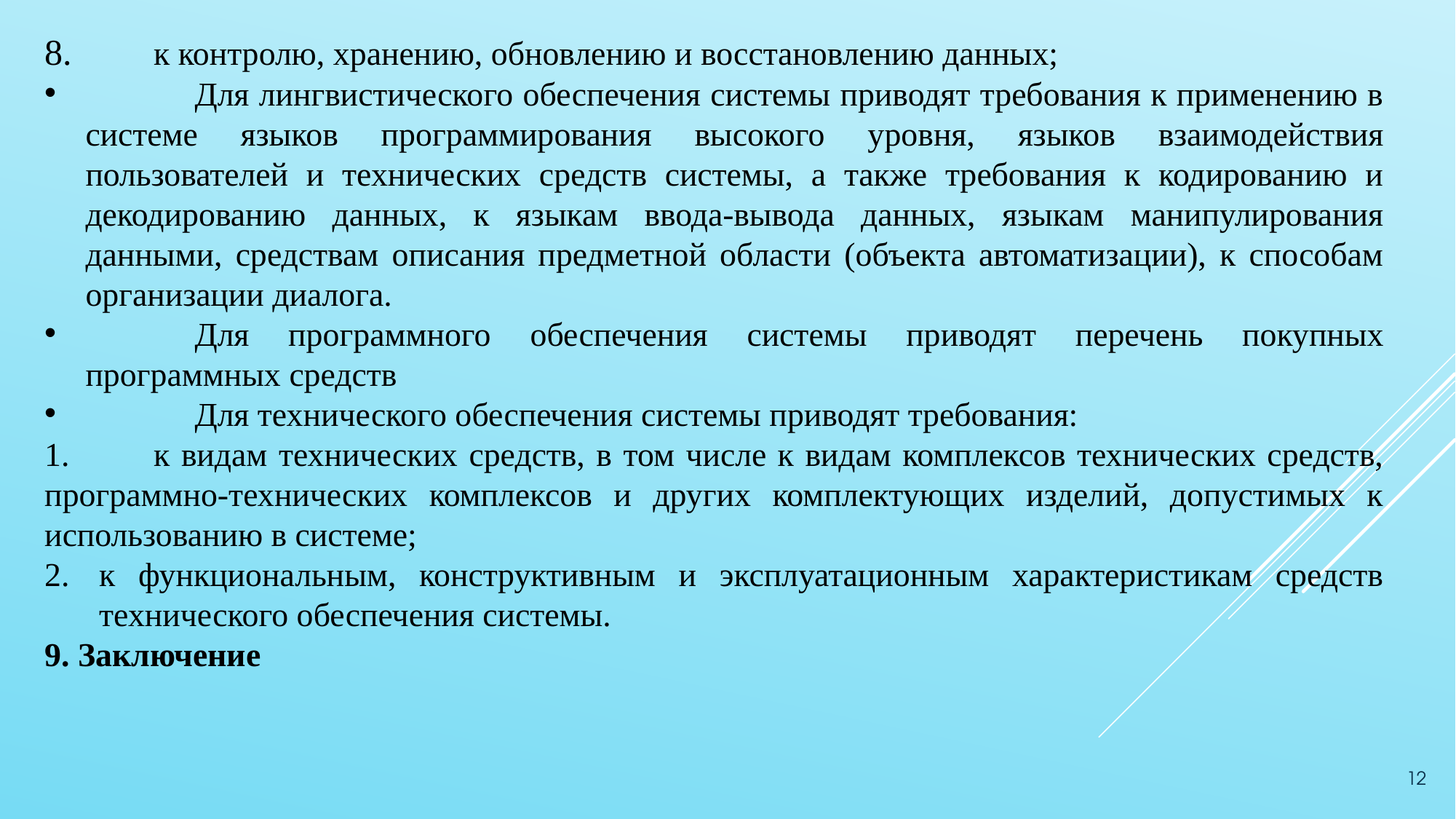

8.	к контролю, хранению, обновлению и восстановлению данных;
	Для лингвистического обеспечения системы приводят требования к применению в системе языков программирования высокого уровня, языков взаимодействия пользователей и технических средств системы, а также требования к кодированию и декодированию данных, к языкам ввода-вывода данных, языкам манипулирования данными, средствам описания предметной области (объекта автоматизации), к способам организации диалога.
	Для программного обеспечения системы приводят перечень покупных программных средств
	Для технического обеспечения системы приводят требования:
1.	к видам технических средств, в том числе к видам комплексов технических средств, программно-технических комплексов и других комплектующих изделий, допустимых к использованию в системе;
к функциональным, конструктивным и эксплуатационным характеристикам средств технического обеспечения системы.
9. Заключение

12